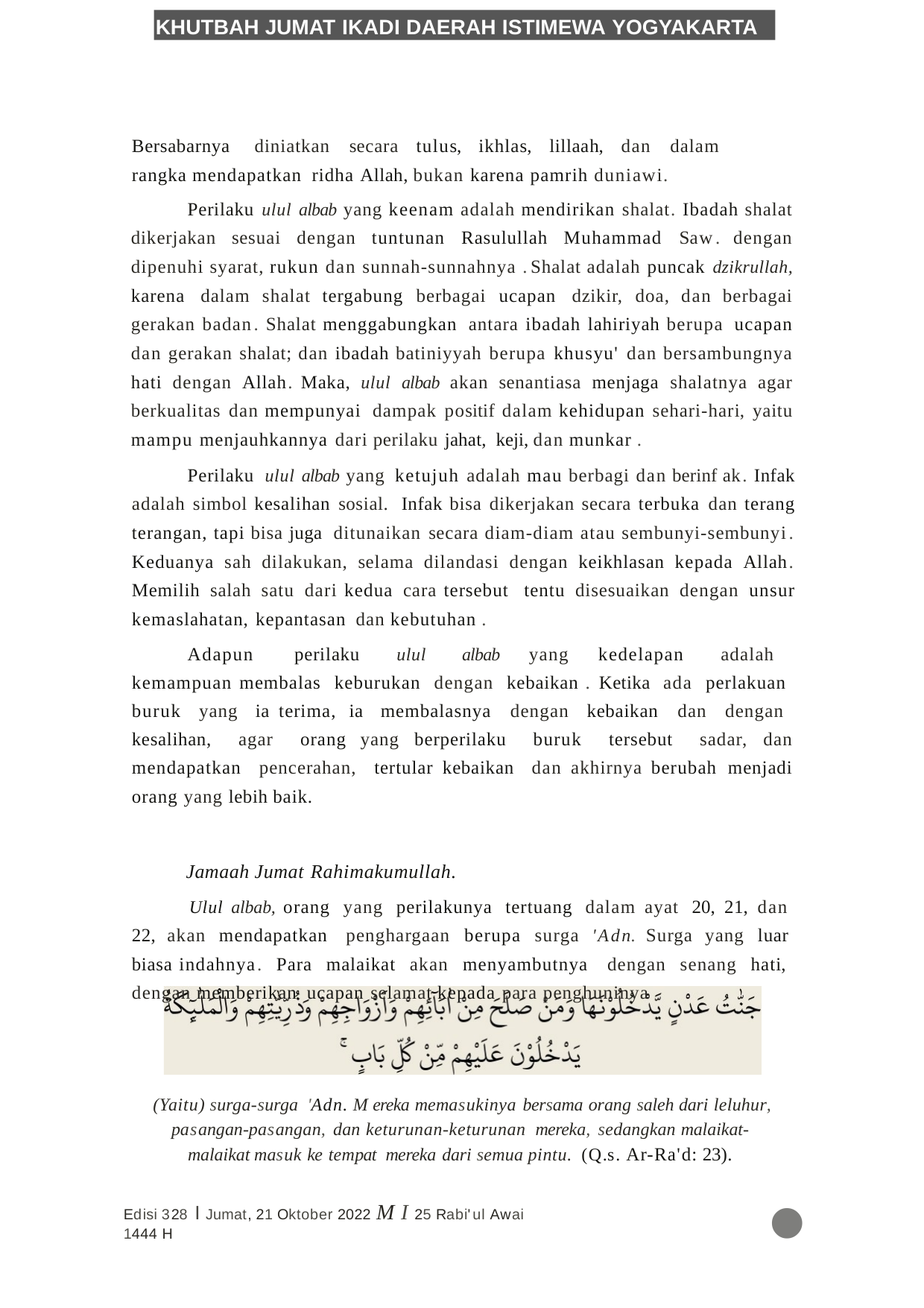

KHUTBAH JUMAT IKADI DAERAH ISTIMEWA YOGYAKARTA
Bersabarnya	diniatkan	secara	tulus,   ikhlas,   lillaah,   dan	dalam	rangka mendapatkan  ridha Allah, bukan karena pamrih duniawi.
Perilaku ulul albab yang keenam adalah mendirikan shalat. Ibadah shalat dikerjakan   sesuai   dengan   tuntunan   Rasulullah   Muhammad   Saw.  dengan dipenuhi syarat, rukun dan sunnah-sunnahnya .Shalat adalah puncak dzikrullah, karena   dalam  shalat  tergabung  berbagai  ucapan   dzikir,  doa,  dan  berbagai gerakan badan. Shalat menggabungkan  antara ibadah lahiriyah berupa  ucapan dan gerakan shalat; dan ibadah batiniyyah berupa khusyu' dan bersambungnya hati  dengan  Allah. Maka,  ulul  albab  akan  senantiasa  menjaga  shalatnya  agar berkualitas dan mempunyai  dampak positif dalam kehidupan sehari-hari, yaitu mampu menjauhkannya dari perilaku jahat,  keji, dan munkar .
Perilaku  ulul albab yang  ketujuh adalah mau berbagi dan berinf ak. Infak adalah simbol kesalihan sosial.  Infak bisa dikerjakan secara terbuka dan terang­ terangan, tapi bisa juga  ditunaikan secara diam-diam atau sembunyi-sembunyi. Keduanya  sah  dilakukan,  selama  dilandasi  dengan  keikhlasan  kepada  Allah. Memilih  salah  satu  dari kedua  cara tersebut   tentu  disesuaikan  dengan  unsur kemaslahatan, kepantasan  dan kebutuhan .
Adapun    perilaku    ulul    albab   yang   kedelapan    adalah   kemampuan membalas  keburukan  dengan  kebaikan . Ketika  ada  perlakuan  buruk  yang  ia terima, ia  membalasnya  dengan  kebaikan  dan  dengan  kesalihan,  agar  orang yang berperilaku  buruk  tersebut  sadar, dan mendapatkan  pencerahan,  tertular kebaikan  dan akhirnya berubah menjadi orang yang lebih baik.

Jamaah Jumat Rahimakumullah.
Ulul albab, orang  yang  perilakunya  tertuang  dalam ayat  20, 21, dan  22, akan  mendapatkan   penghargaan  berupa  surga  'Adn. Surga  yang  luar  biasa indahnya.  Para  malaikat  akan  menyambutnya   dengan  senang  hati,  dengan memberikan  ucapan selamat kepada para penghuninya

(Yaitu) surga-surga  'Adn. M ereka memasukinya bersama orang saleh dari leluhur, pasangan-pasangan, dan keturunan-keturunan  mereka, sedangkan malaikat-malaikat masuk ke tempat  mereka dari semua pintu.  (Q.s. Ar-Ra'd: 23).
•
Edisi 328 I Jumat,21Oktober 2022 M I 25 Rabi'ul Awai 1444 H